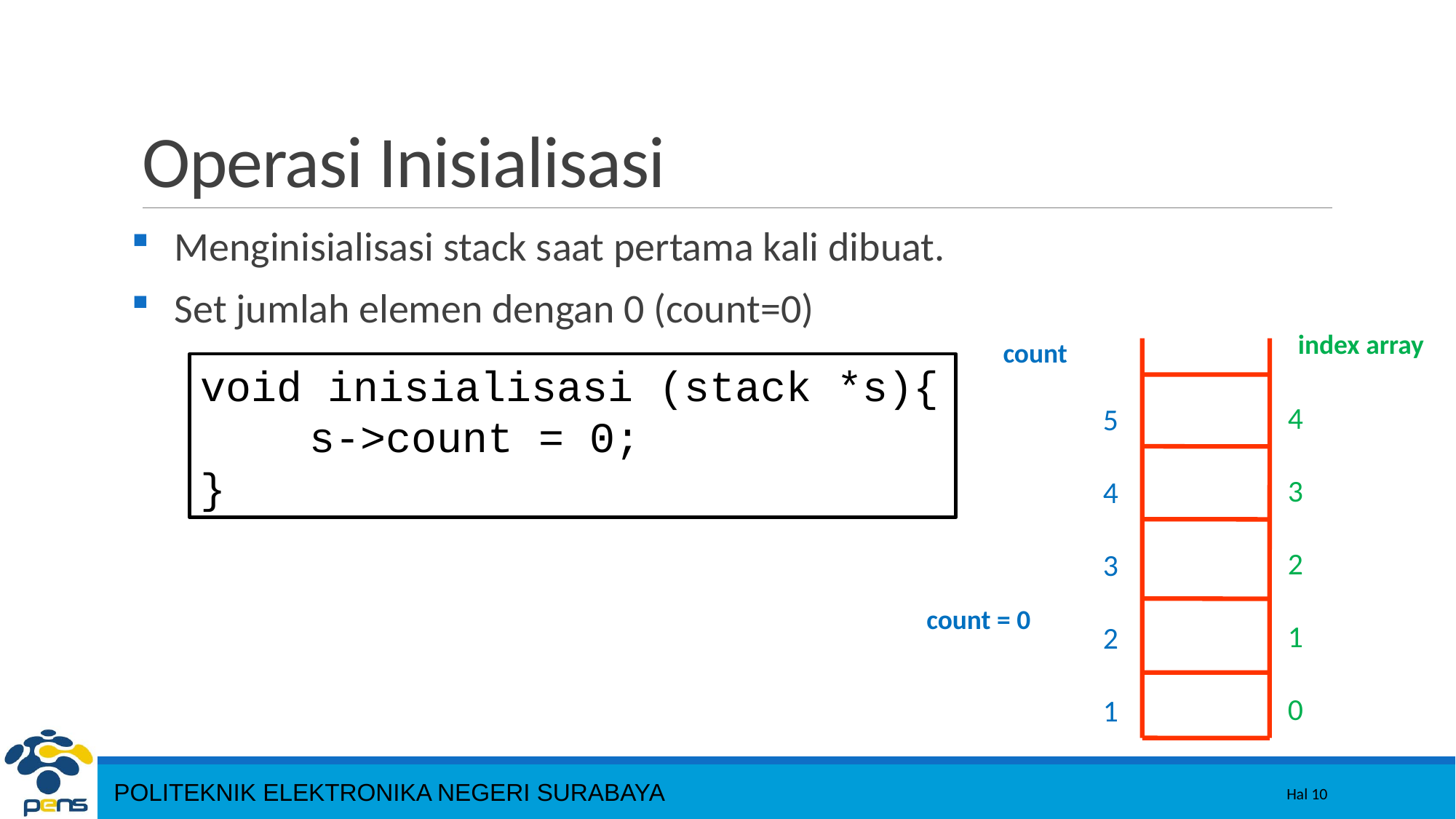

10
# Operasi Inisialisasi
Menginisialisasi stack saat pertama kali dibuat.
Set jumlah elemen dengan 0 (count=0)
index array
count

void inisialisasi (stack *s){
	s->count = 0;
}

4

3

2

1

0
5

4

3

2

1

count = 0